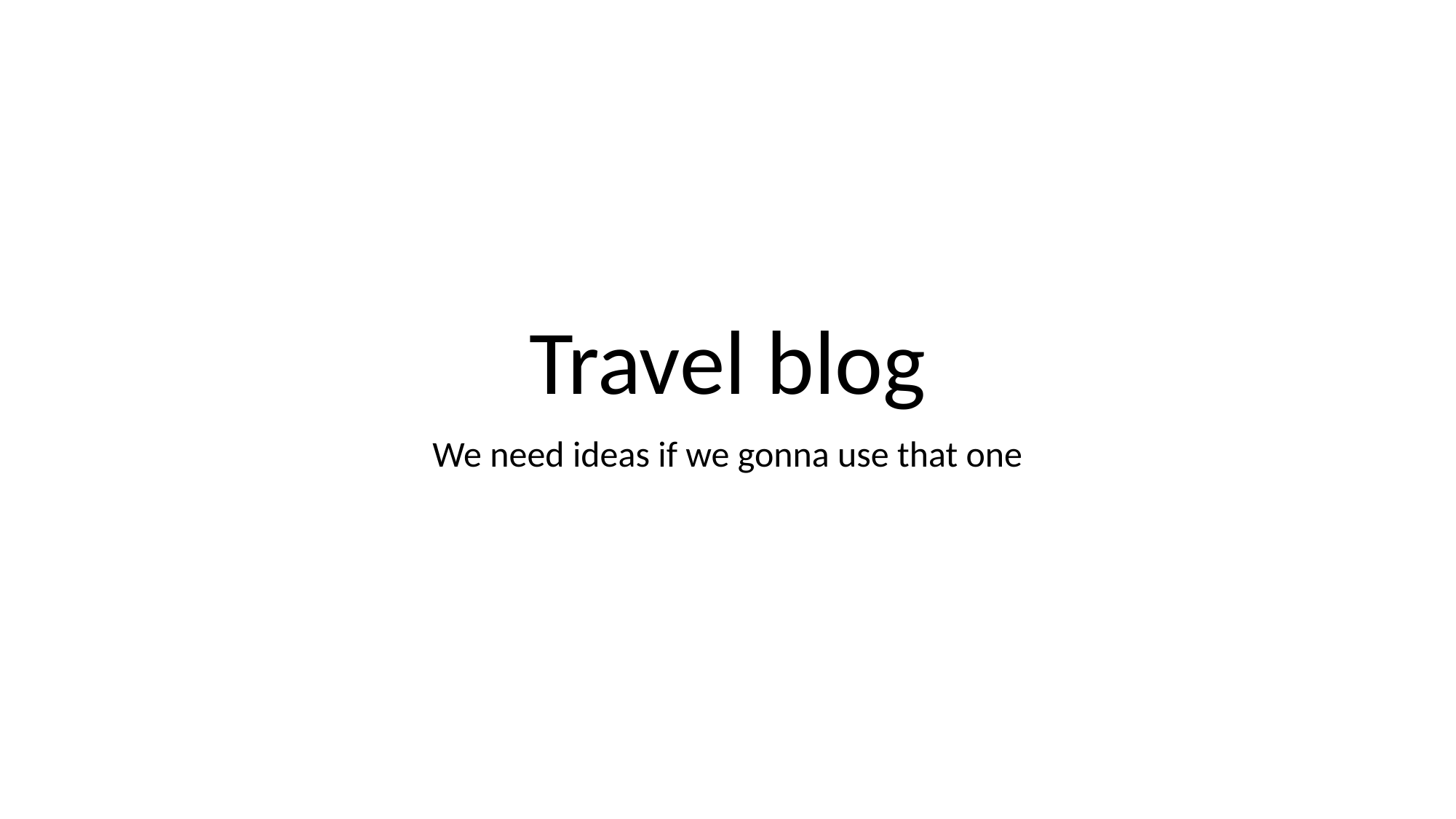

# Travel blog
We need ideas if we gonna use that one